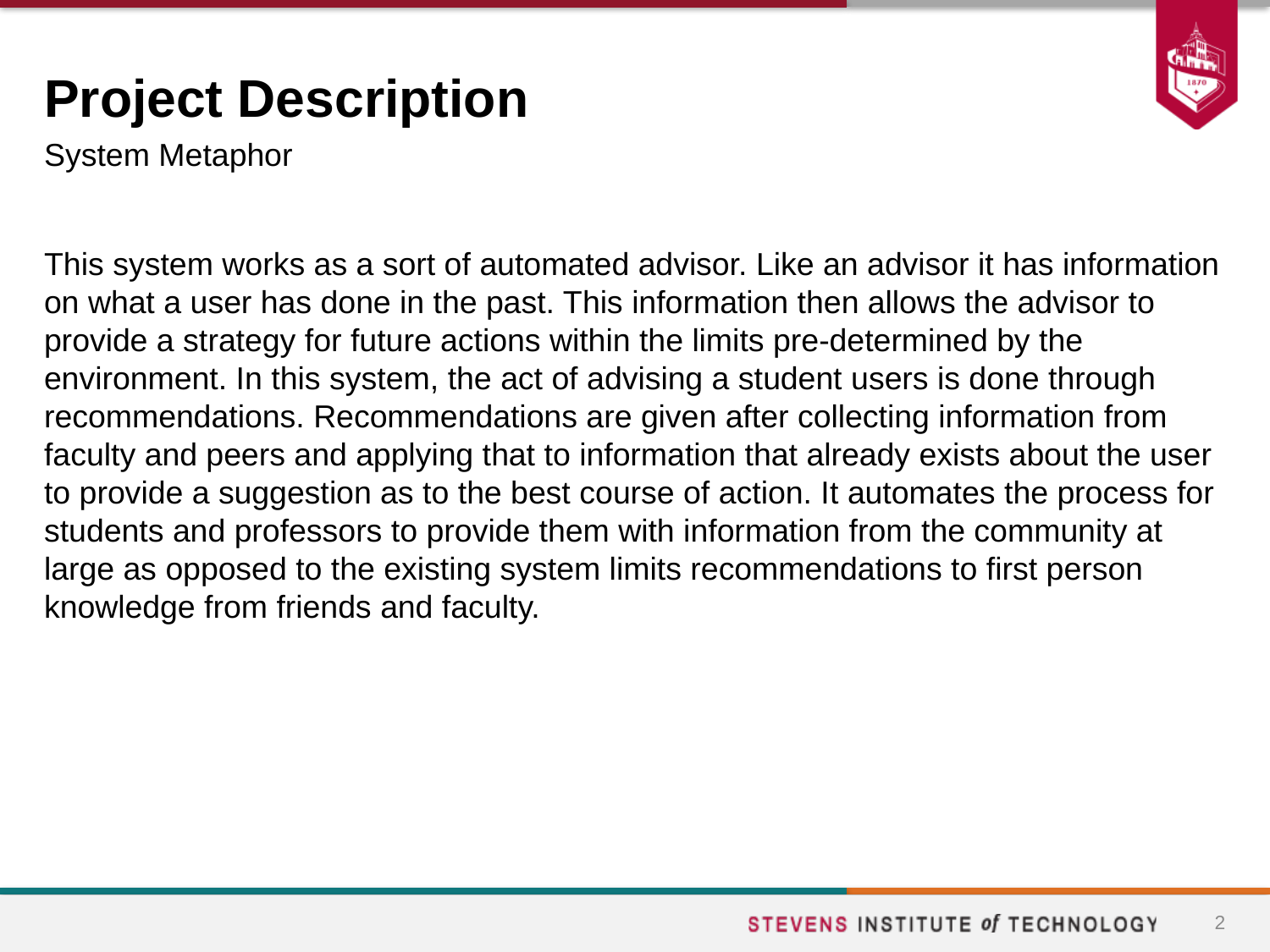

# Project Description
System Metaphor
This system works as a sort of automated advisor. Like an advisor it has information on what a user has done in the past. This information then allows the advisor to provide a strategy for future actions within the limits pre-determined by the environment. In this system, the act of advising a student users is done through recommendations. Recommendations are given after collecting information from faculty and peers and applying that to information that already exists about the user to provide a suggestion as to the best course of action. It automates the process for students and professors to provide them with information from the community at large as opposed to the existing system limits recommendations to first person knowledge from friends and faculty.

2